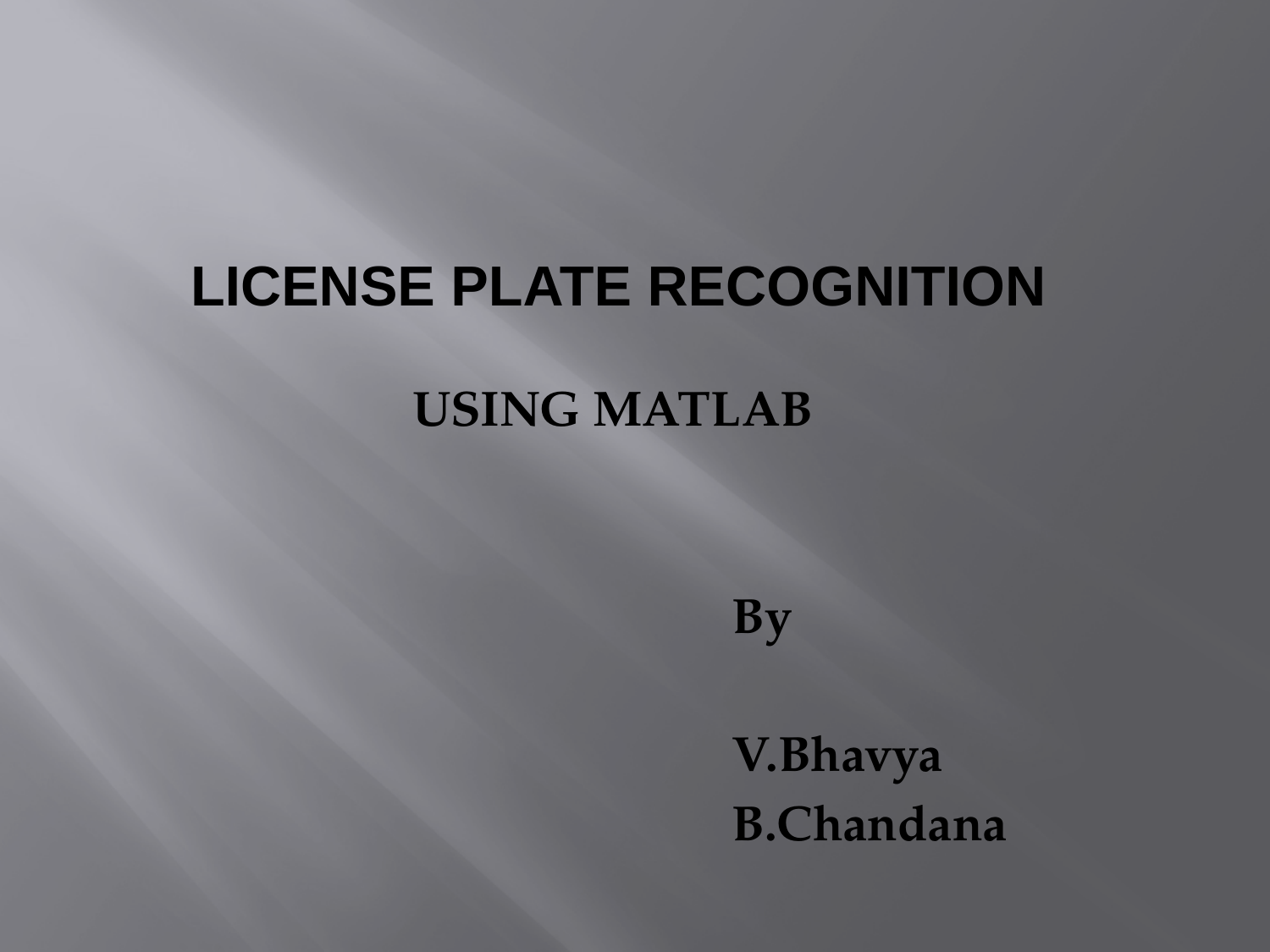

# LICENSE PLATE RECOGNITION
		     USING MATLAB

					By

					V.Bhavya
					B.Chandana